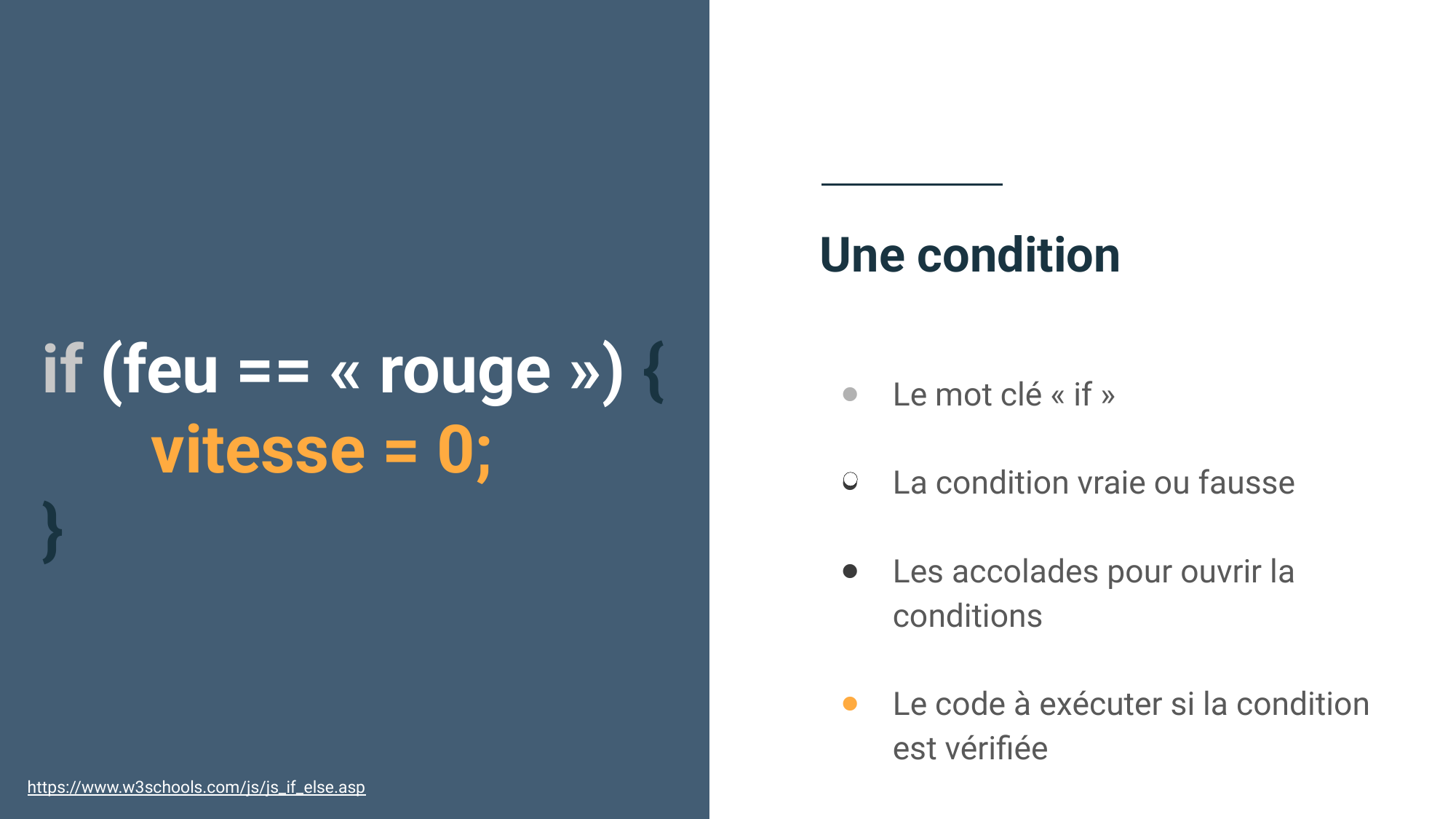

# Une condition
if (feu == « rouge ») {
	vitesse = 0;
}
Le mot clé « if »

La condition vraie ou fausse

Les accolades pour ouvrir la conditions

Le code à exécuter si la condition est vérifiée

https://www.w3schools.com/js/js_if_else.asp